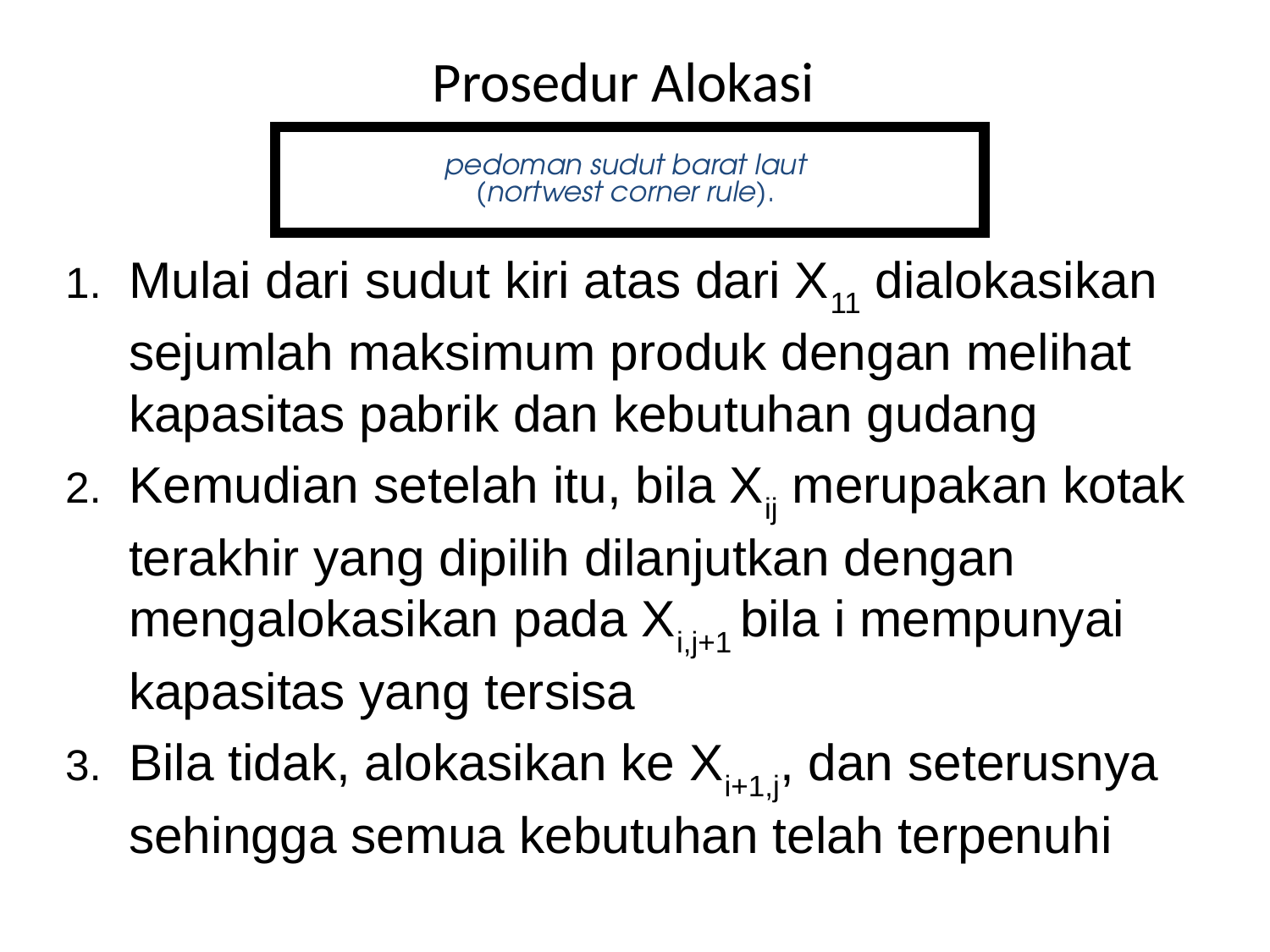

# Prosedur Alokasi
pedoman sudut barat laut
(nortwest corner rule).
Mulai dari sudut kiri atas dari X11 dialokasikan sejumlah maksimum produk dengan melihat kapasitas pabrik dan kebutuhan gudang
Kemudian setelah itu, bila Xij merupakan kotak terakhir yang dipilih dilanjutkan dengan mengalokasikan pada Xi,j+1 bila i mempunyai kapasitas yang tersisa
Bila tidak, alokasikan ke Xi+1,j, dan seterusnya sehingga semua kebutuhan telah terpenuhi